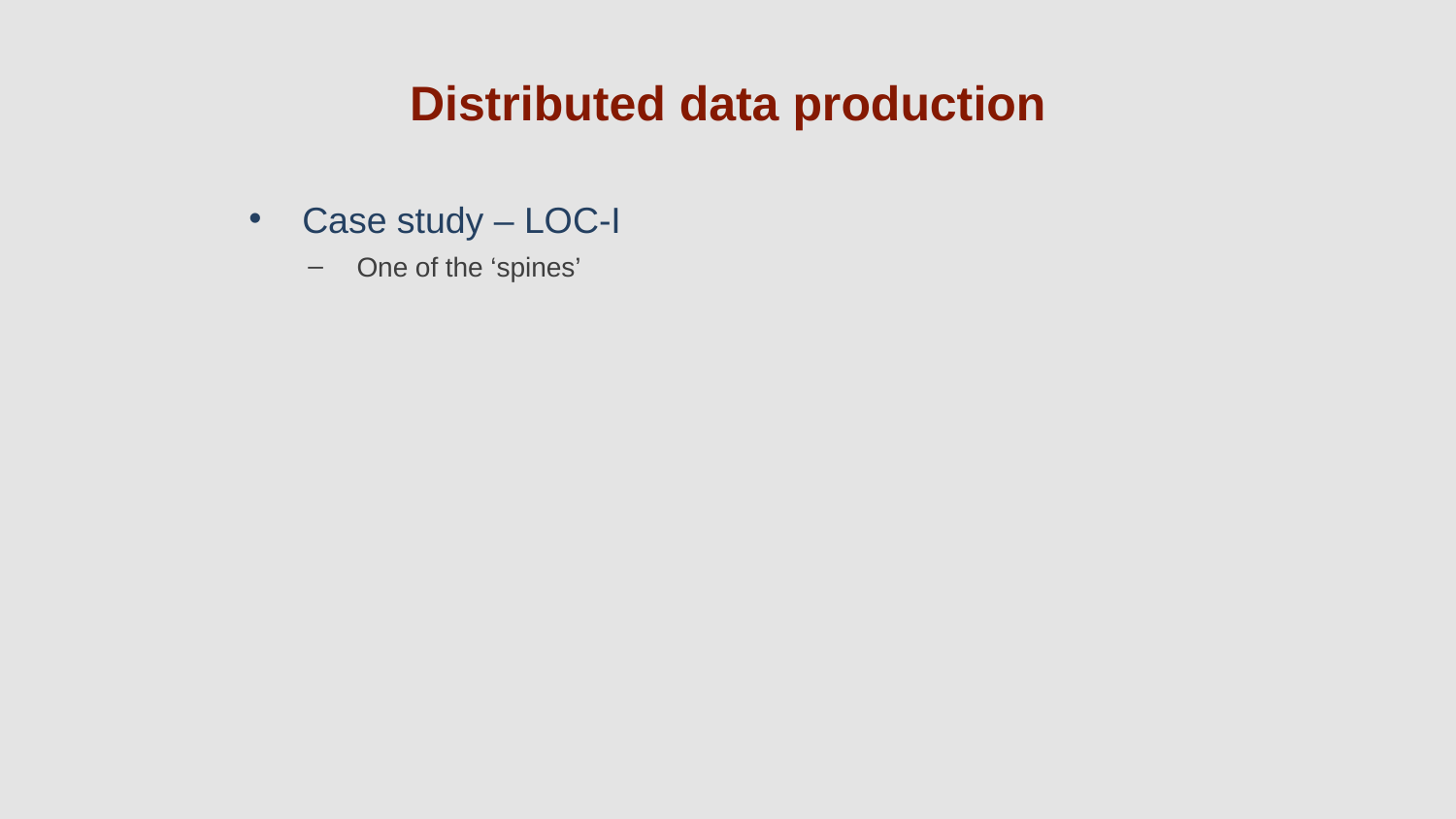

# Distributed data production
Case study – LOC-I
One of the ‘spines’